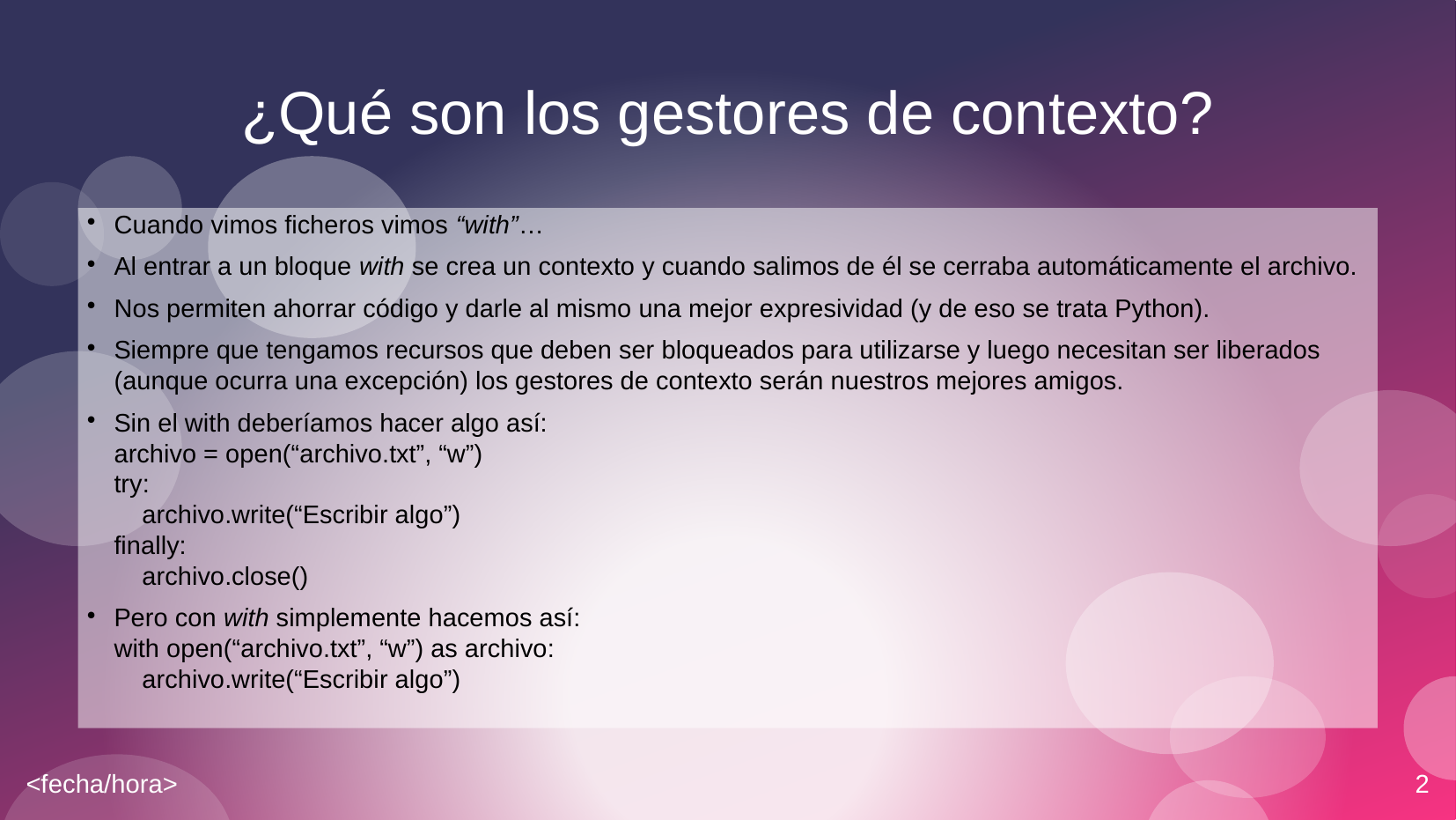

# ¿Qué son los gestores de contexto?
Cuando vimos ficheros vimos “with”…
Al entrar a un bloque with se crea un contexto y cuando salimos de él se cerraba automáticamente el archivo.
Nos permiten ahorrar código y darle al mismo una mejor expresividad (y de eso se trata Python).
Siempre que tengamos recursos que deben ser bloqueados para utilizarse y luego necesitan ser liberados (aunque ocurra una excepción) los gestores de contexto serán nuestros mejores amigos.
Sin el with deberíamos hacer algo así:
archivo = open(“archivo.txt”, “w”)
try:
    archivo.write(“Escribir algo”)
finally:
    archivo.close()
Pero con with simplemente hacemos así:
with open(“archivo.txt”, “w”) as archivo:
    archivo.write(“Escribir algo”)